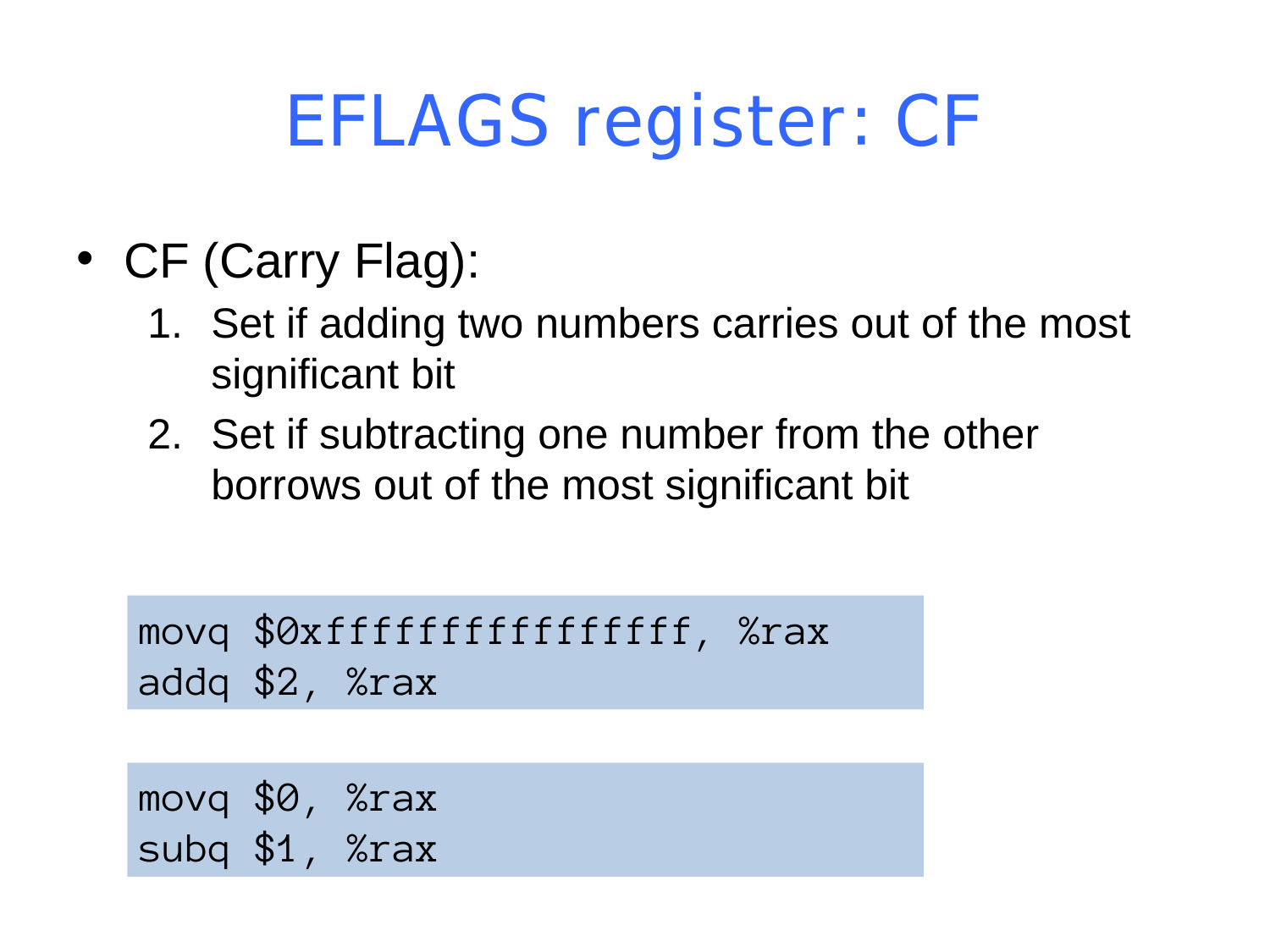

# EFLAGS register: CF
CF (Carry Flag):
Set if adding two numbers carries out of the most significant bit
Set if subtracting one number from the other borrows out of the most significant bit
movq $0xffffffffffffffff, %rax
addq $2, %rax
movq $0, %rax
subq $1, %rax